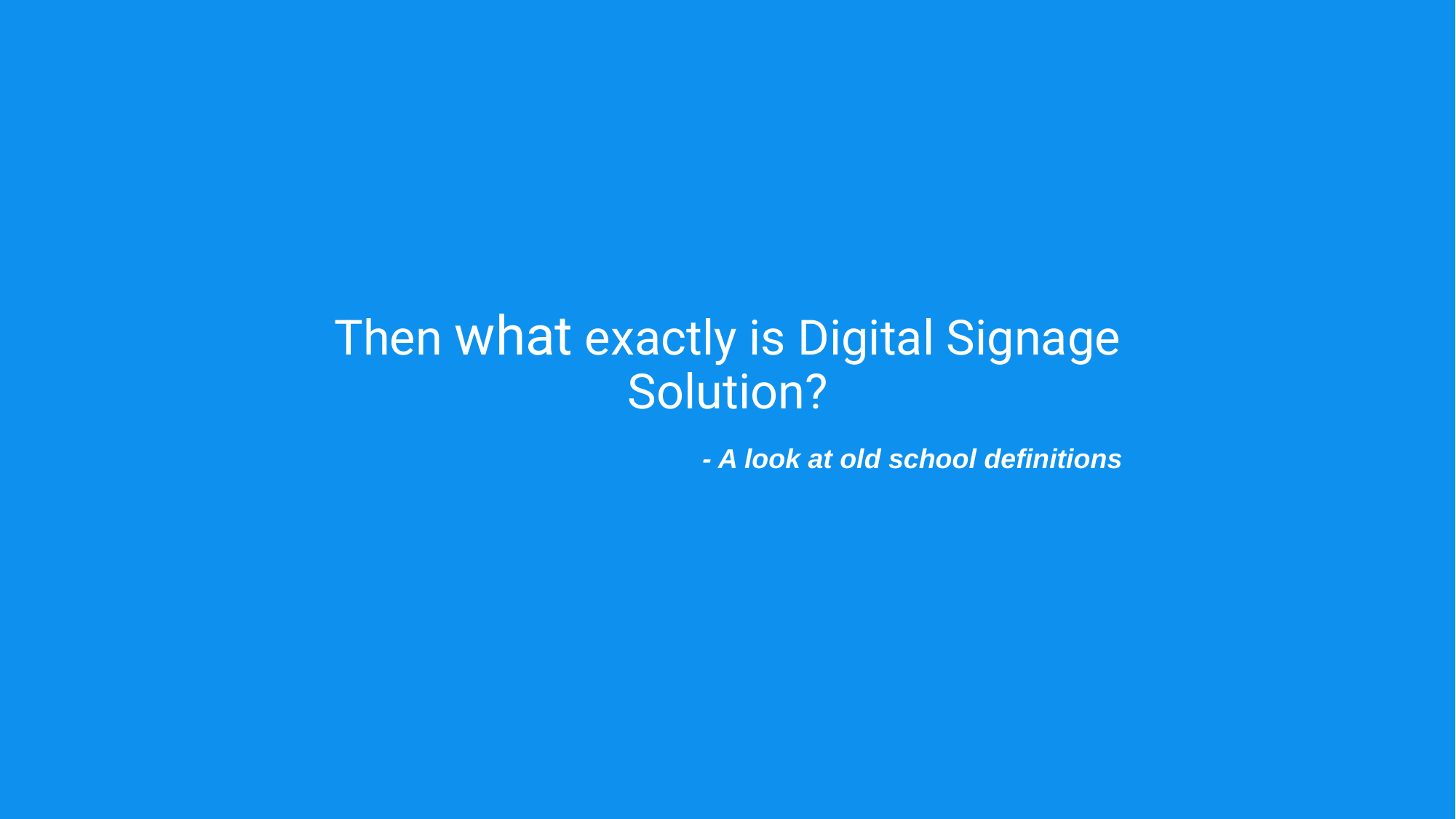

Then what exactly is Digital Signage Solution?
- A look at old school definitions